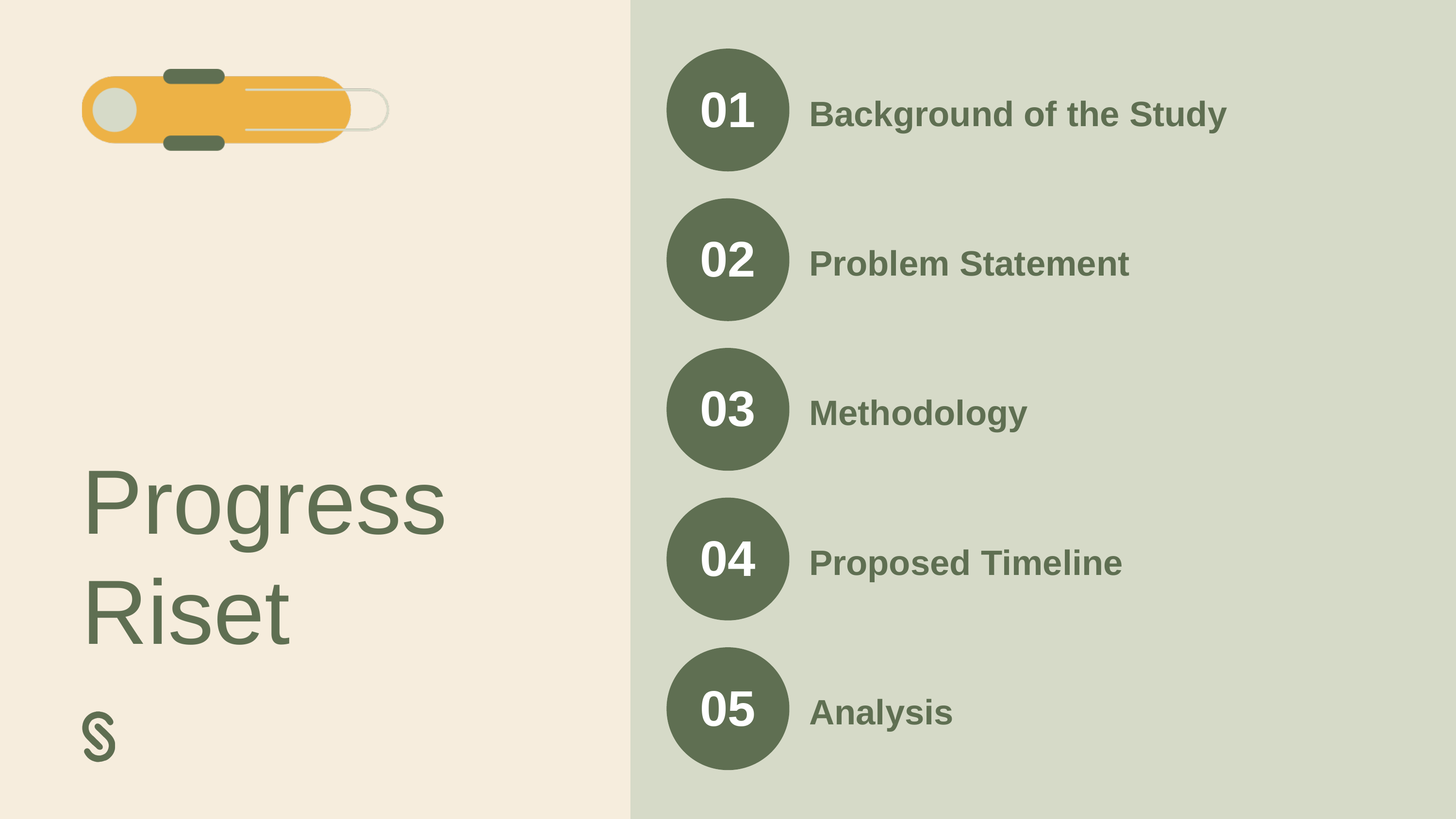

01

Background of the Study

02
Problem Statement

03
Methodology
Progress Riset

04
Proposed Timeline

05
Analysis